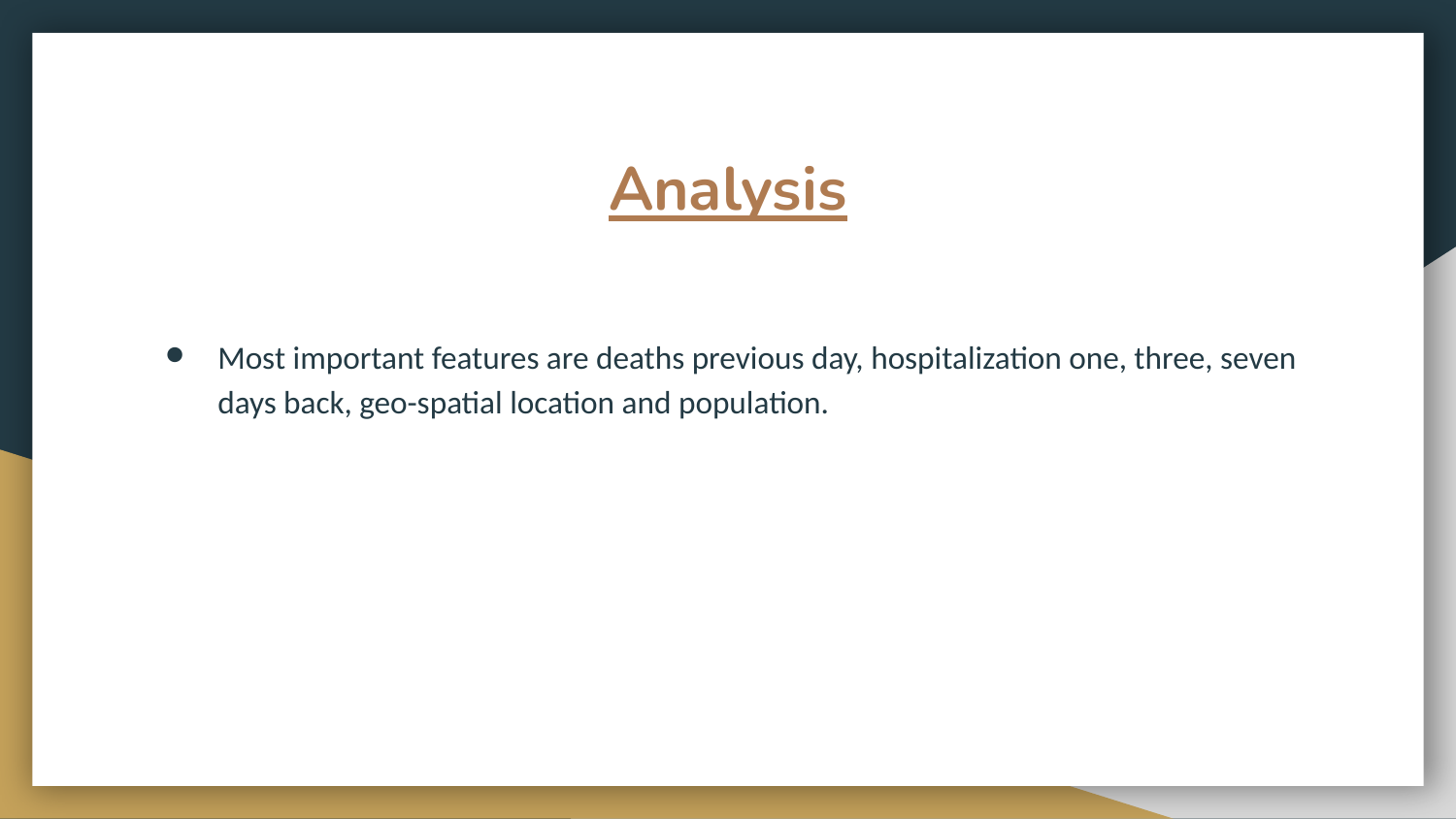

# Analysis
Most important features are deaths previous day, hospitalization one, three, seven days back, geo-spatial location and population.